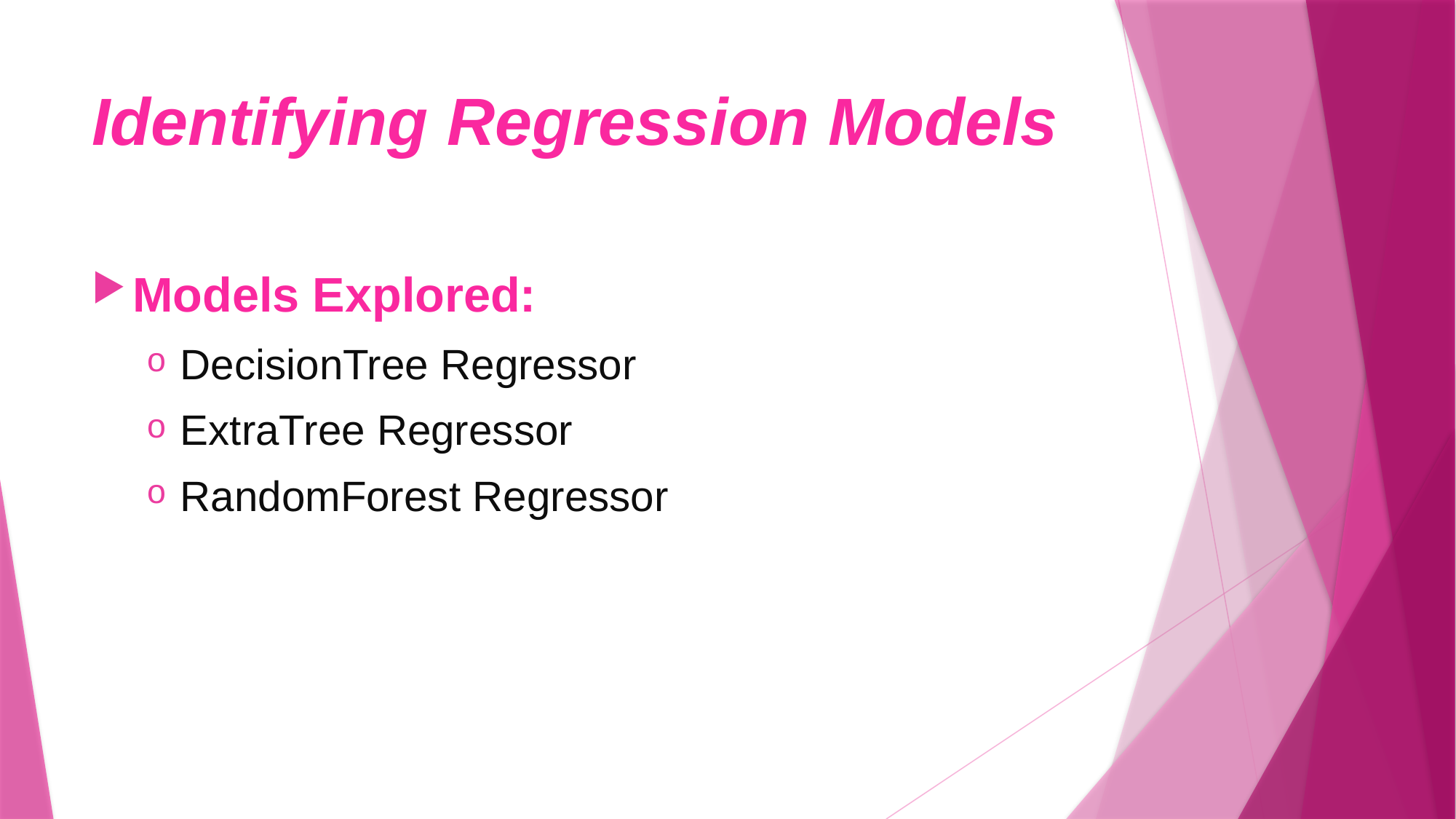

# Identifying Regression Models

Models Explored:
DecisionTree Regressor
ExtraTree Regressor
RandomForest Regressor